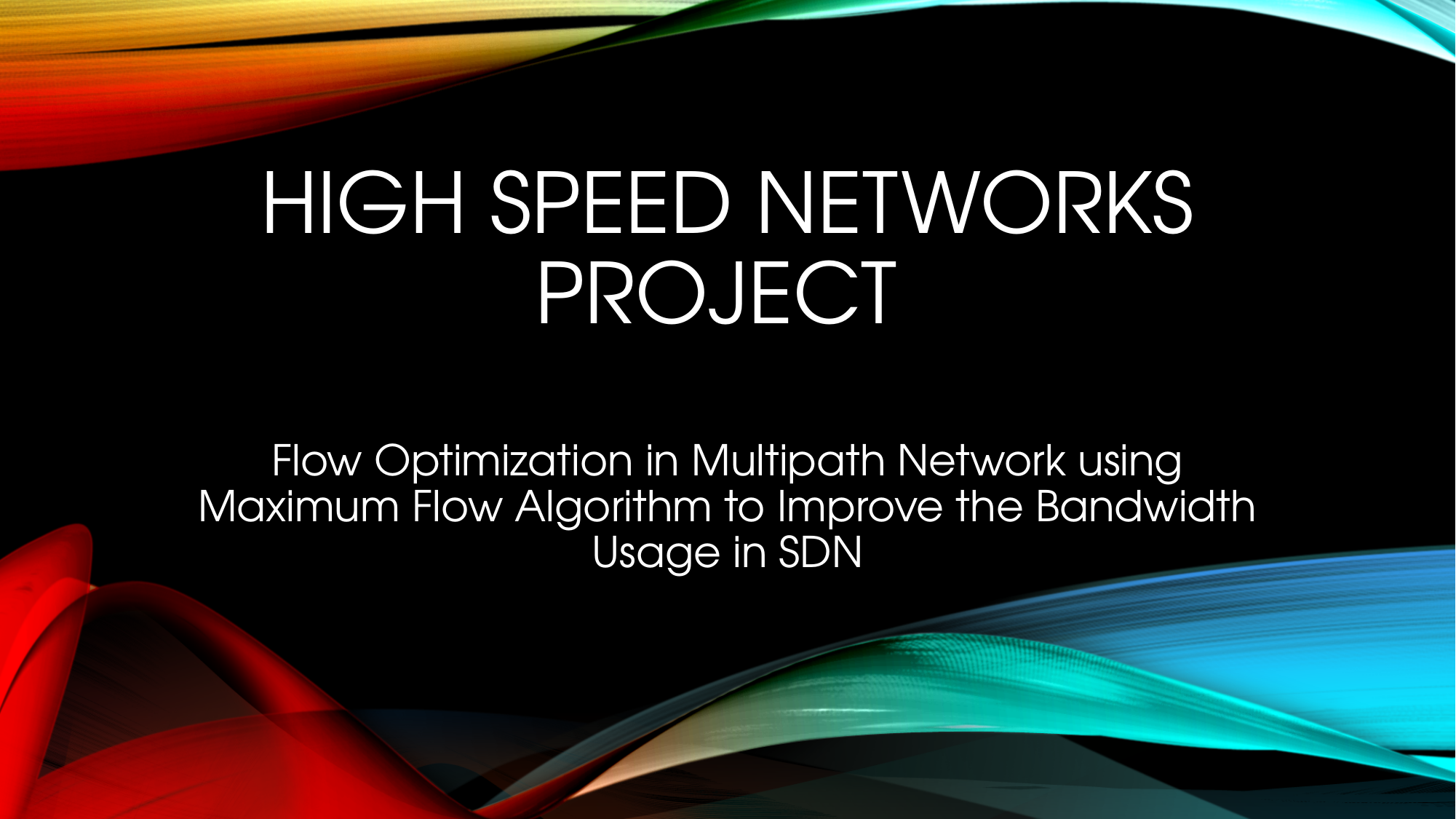

# High speed networks project
Flow Optimization in Multipath Network using Maximum Flow Algorithm to Improve the Bandwidth Usage in SDN